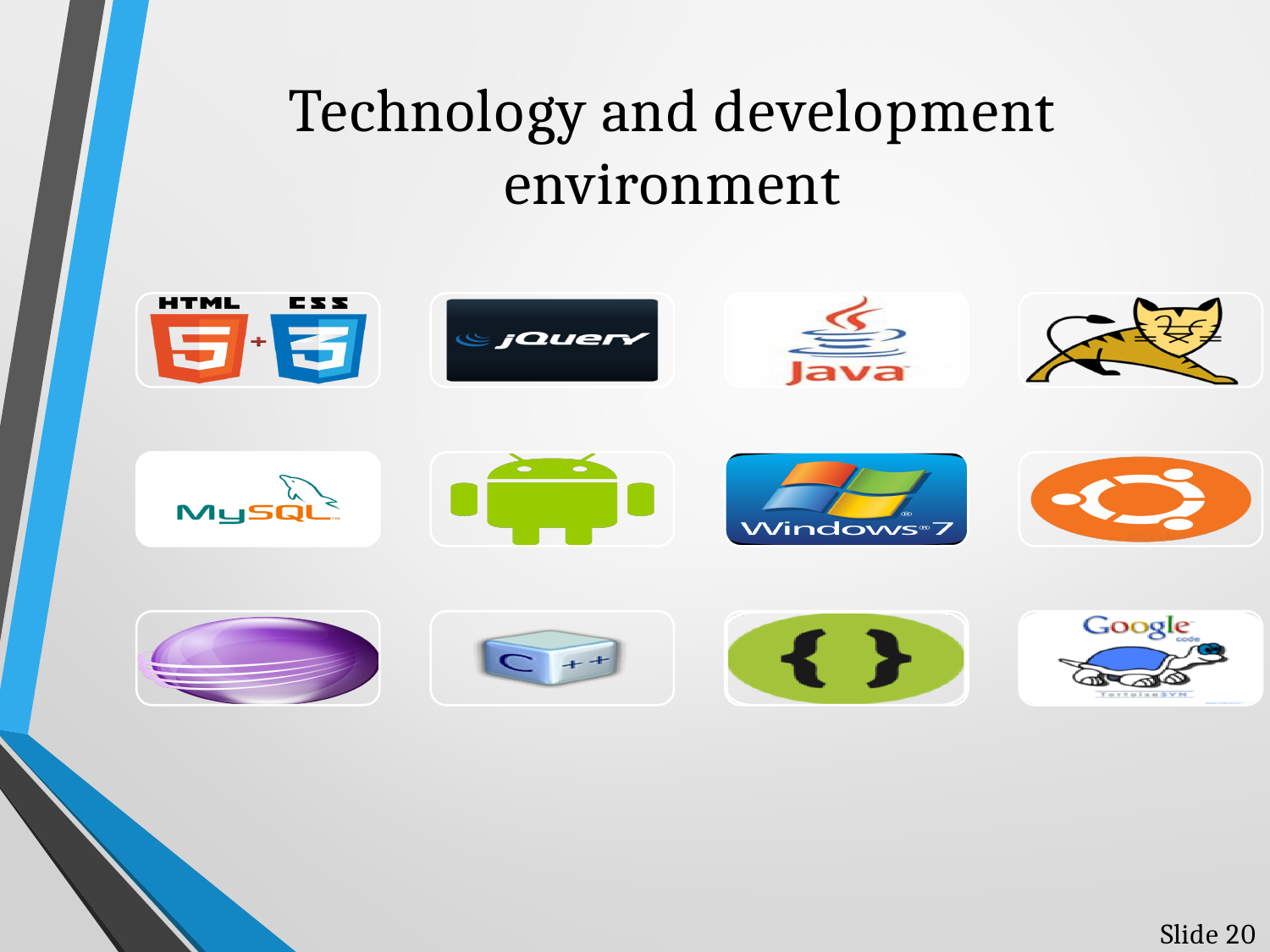

# Technology and development environment

Slide 20